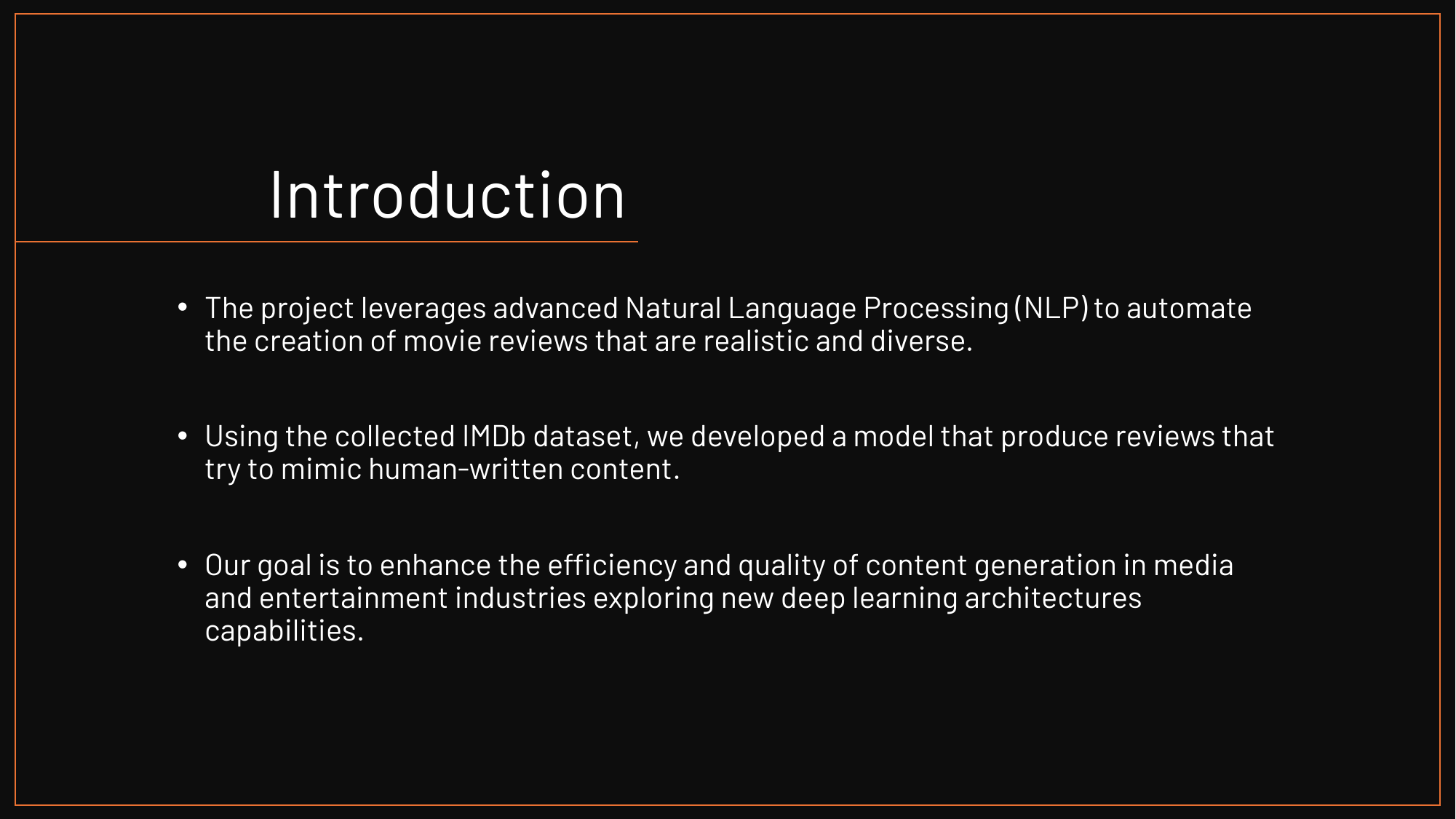

# Introduction
The project leverages advanced Natural Language Processing (NLP) to automate the creation of movie reviews that are realistic and diverse.

Using the collected IMDb dataset, we developed a model that produce reviews that try to mimic human-written content.

Our goal is to enhance the efficiency and quality of content generation in media and entertainment industries exploring new deep learning architectures capabilities.